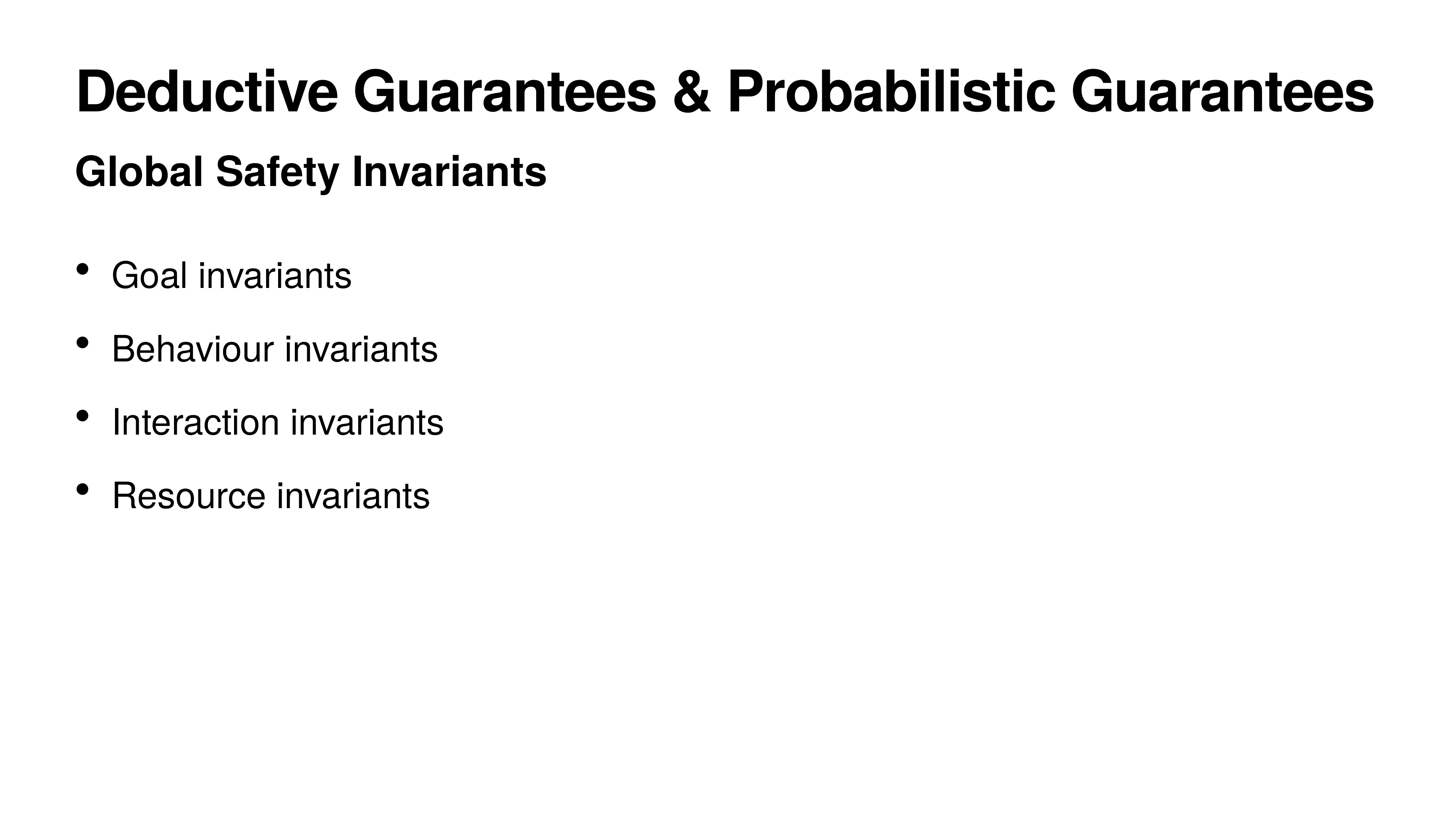

# Deductive Guarantees & Probabilistic Guarantees
Global Safety Invariants
Goal invariants
Behaviour invariants
Interaction invariants
Resource invariants